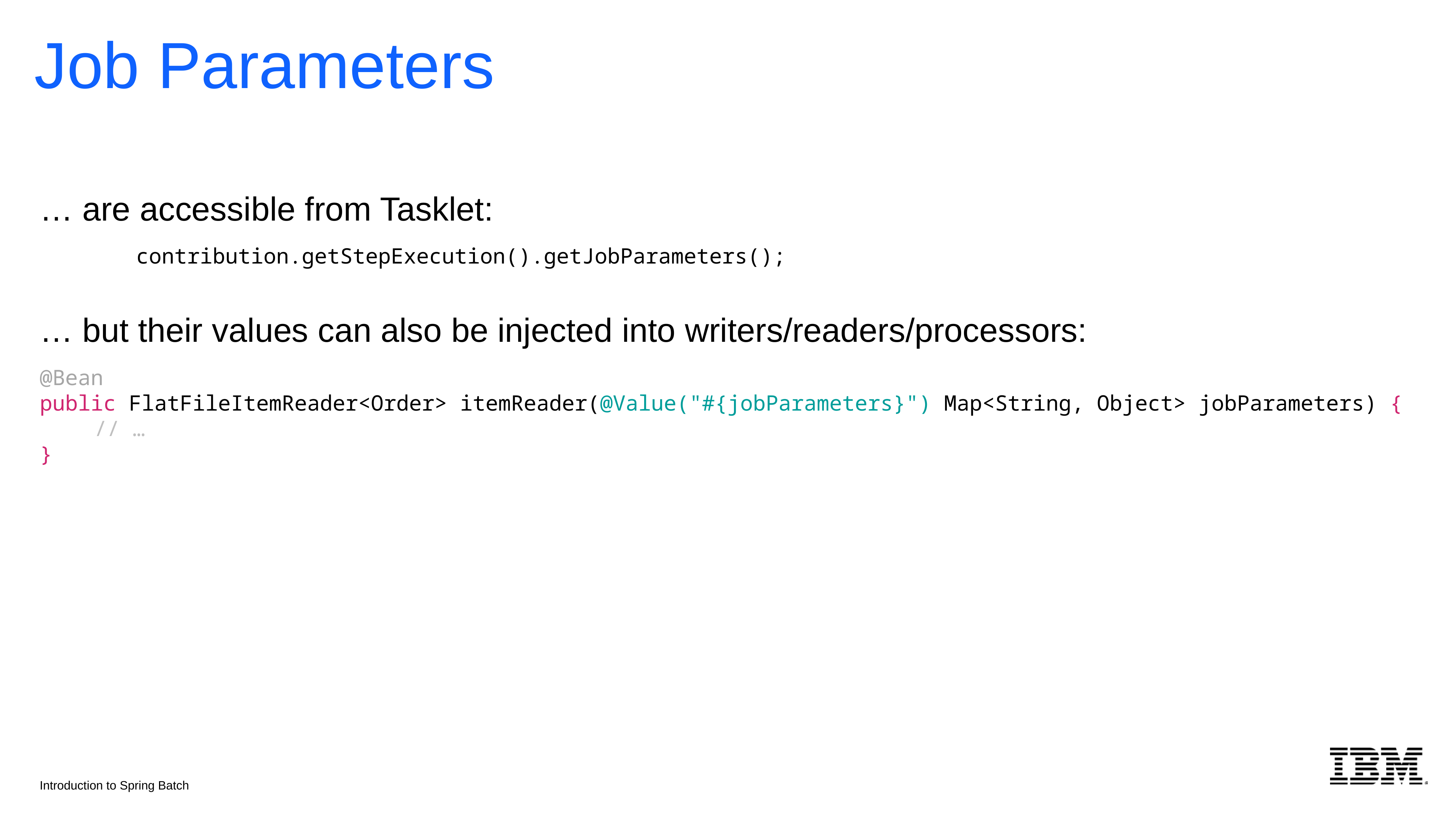

# Job Parameters
… are accessible from Tasklet:
contribution.getStepExecution().getJobParameters();
… but their values can also be injected into writers/readers/processors:
@Bean
public FlatFileItemReader<Order> itemReader(@Value("#{jobParameters}") Map<String, Object> jobParameters) {
	// …
}
Introduction to Spring Batch